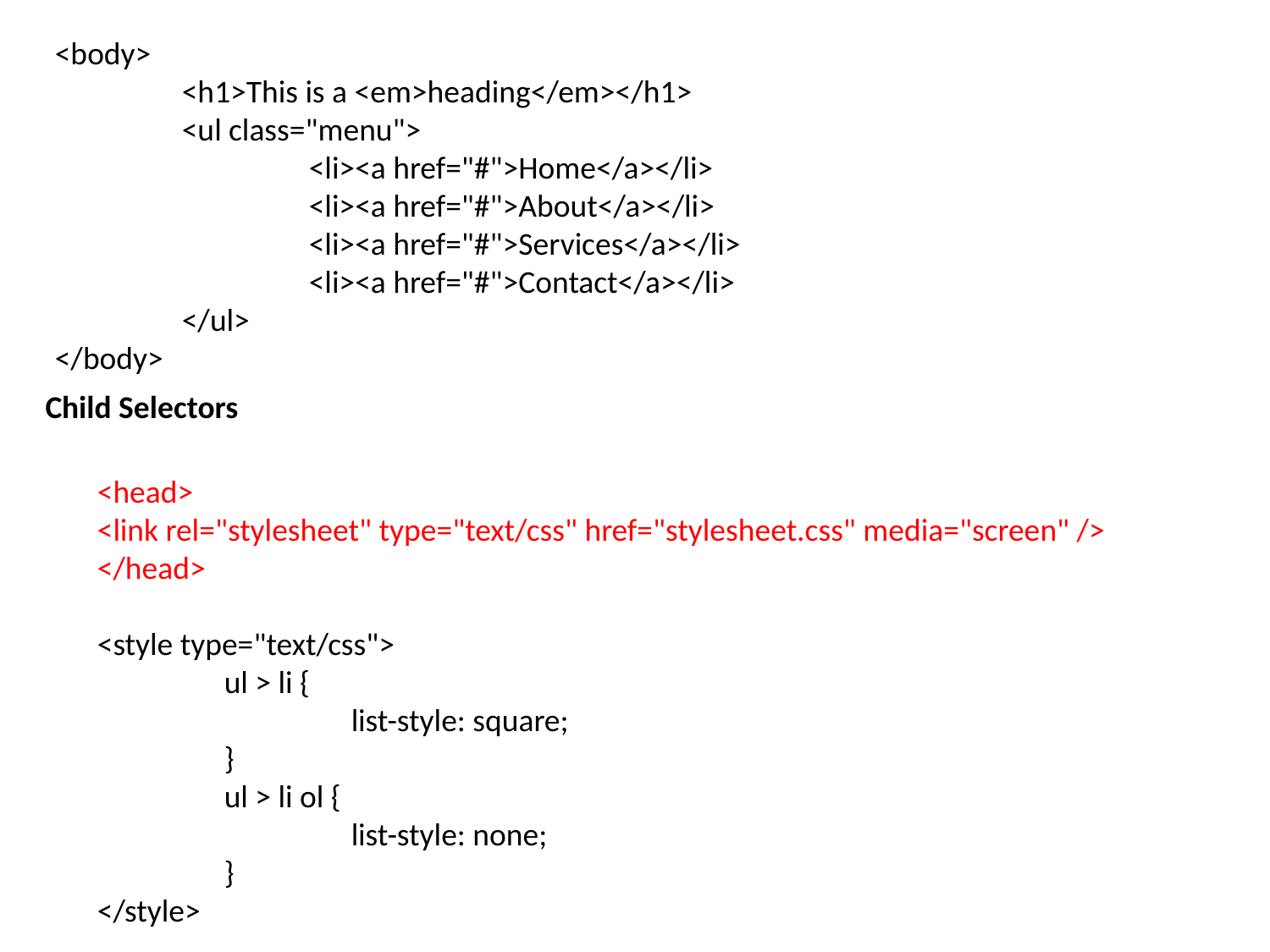

<body>
	<h1>This is a <em>heading</em></h1>
	<ul class="menu">
		<li><a href="#">Home</a></li>
		<li><a href="#">About</a></li>
		<li><a href="#">Services</a></li>
		<li><a href="#">Contact</a></li>
	</ul>
</body>
Child Selectors
<head>
<link rel="stylesheet" type="text/css" href="stylesheet.css" media="screen" />
</head>

<style type="text/css">
	ul > li {
		list-style: square;
	}
	ul > li ol {
		list-style: none;
	}
</style>